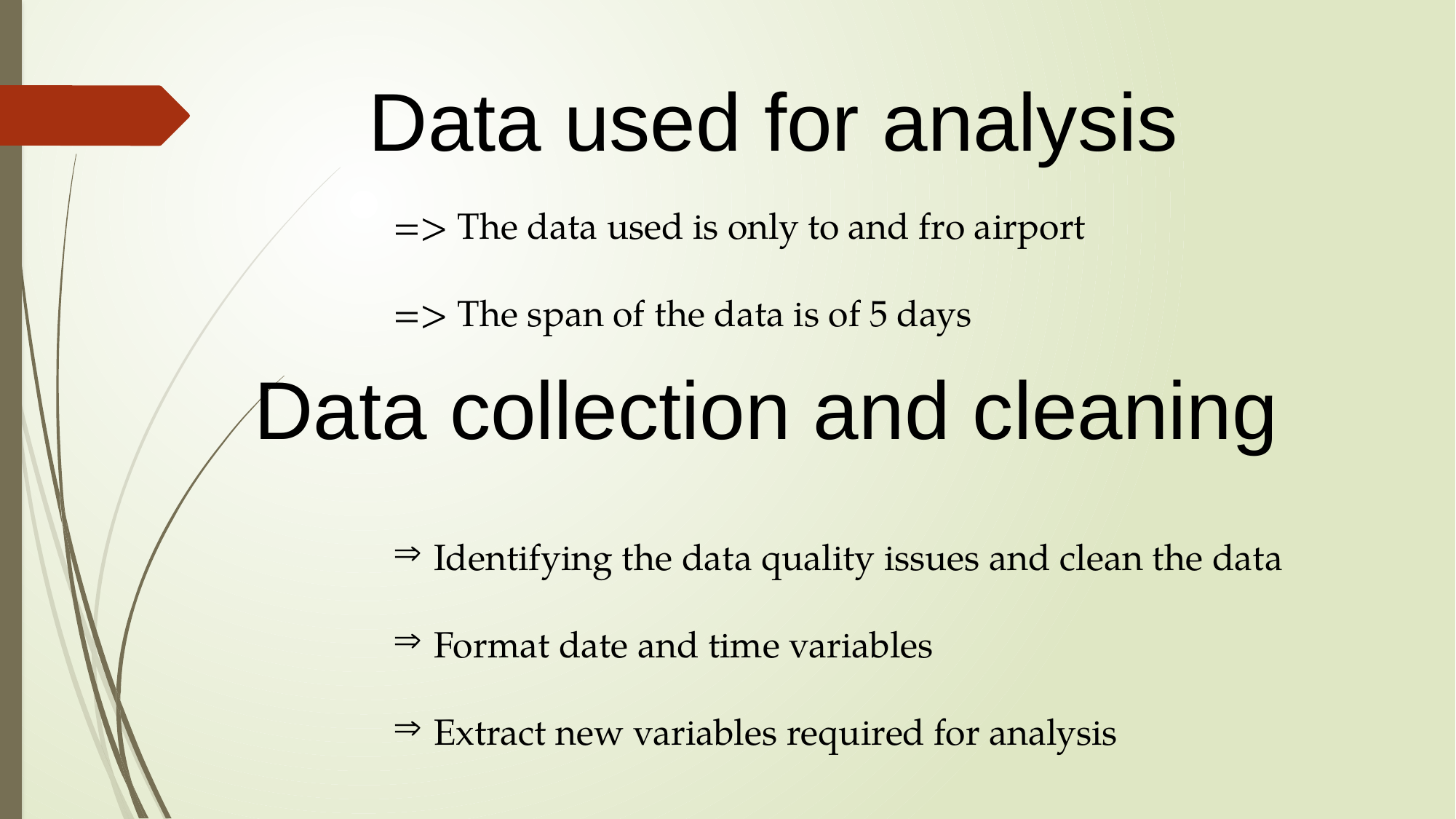

Data used for analysis
=> The data used is only to and fro airport

=> The span of the data is of 5 days
Data collection and cleaning
Identifying the data quality issues and clean the data

Format date and time variables

Extract new variables required for analysis